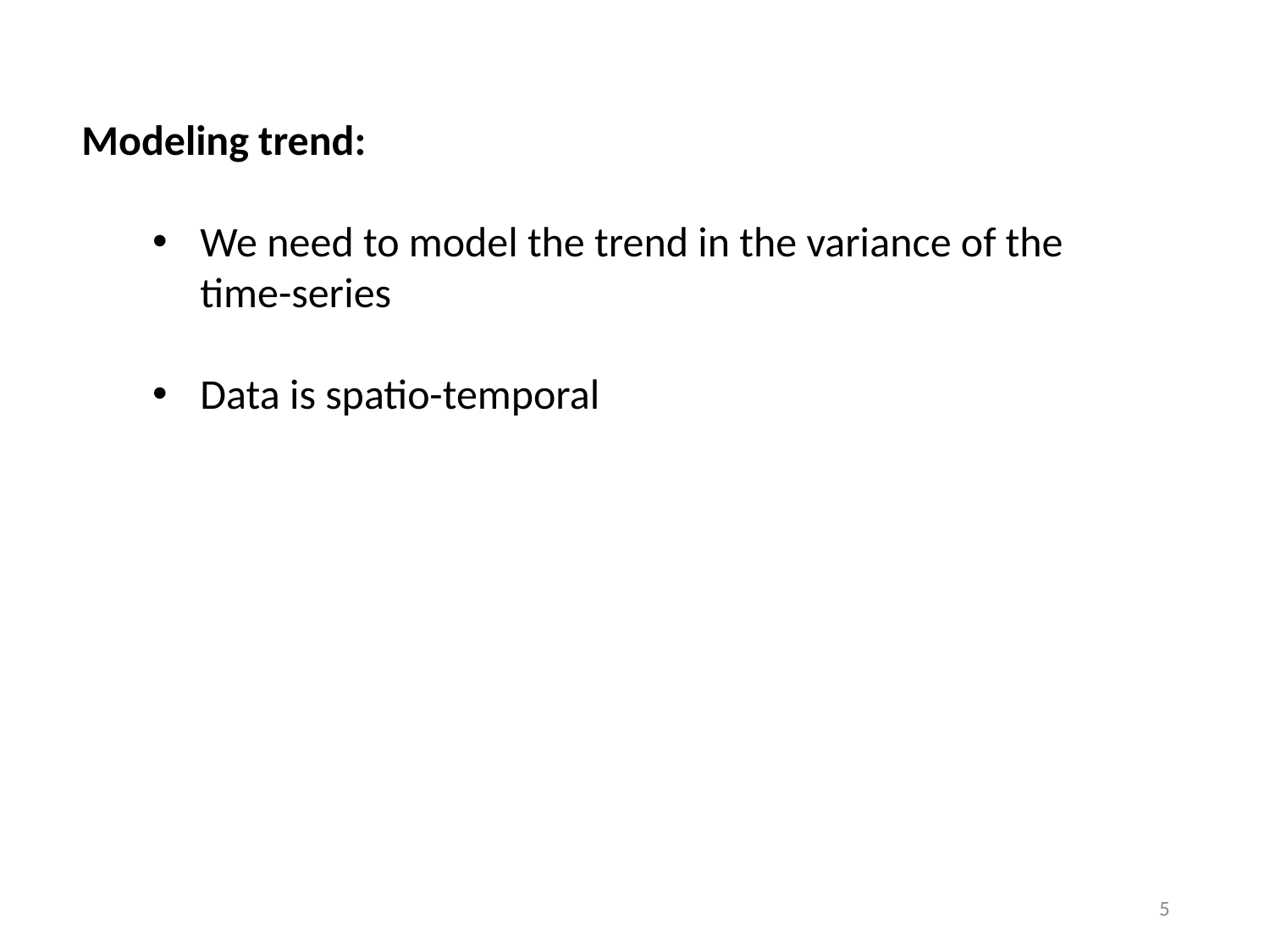

Modeling trend:

We need to model the trend in the variance of the time-series

Data is spatio-temporal
5